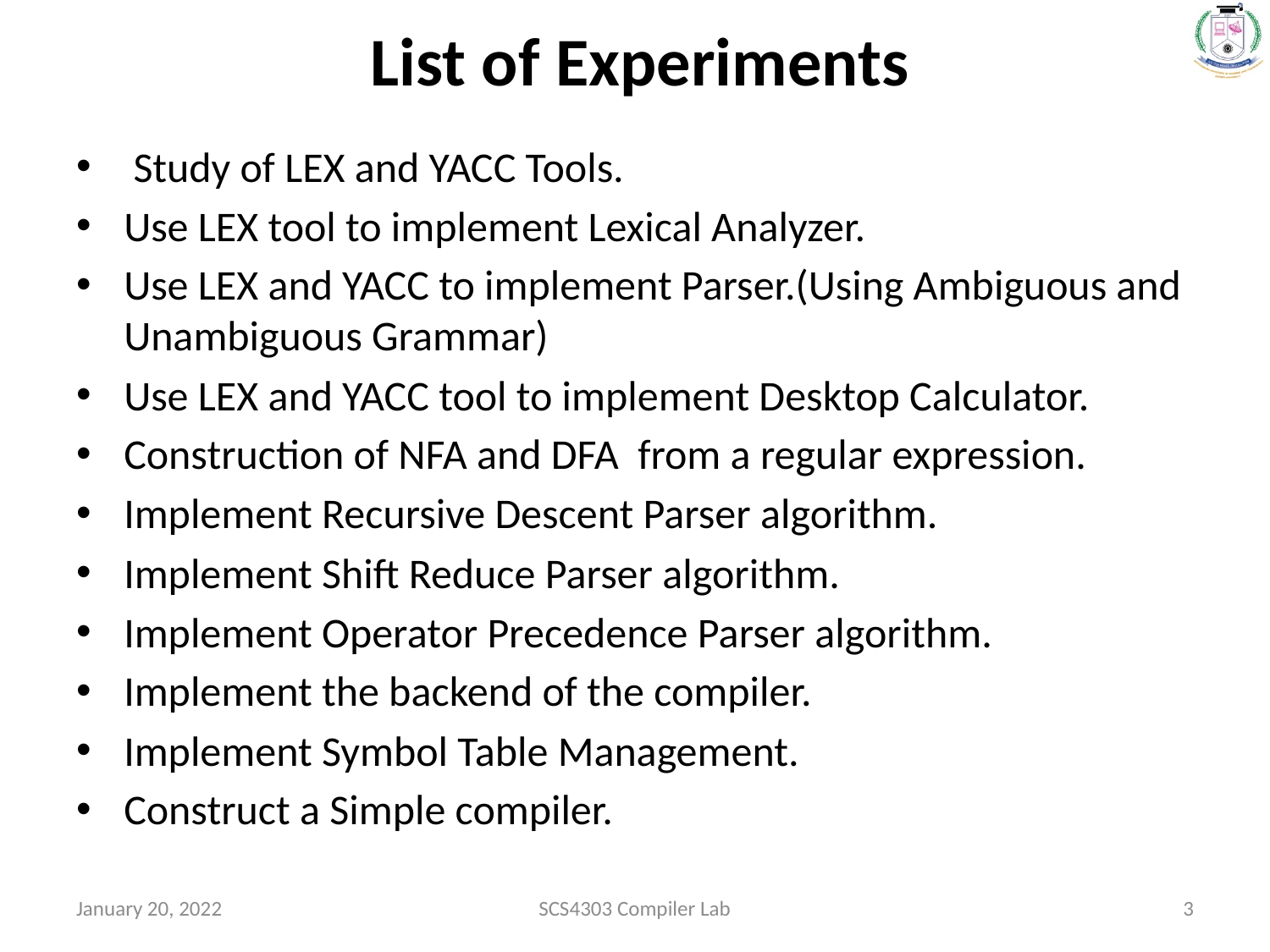

# List of Experiments
 Study of LEX and YACC Tools.
Use LEX tool to implement Lexical Analyzer.
Use LEX and YACC to implement Parser.(Using Ambiguous and Unambiguous Grammar)
Use LEX and YACC tool to implement Desktop Calculator.
Construction of NFA and DFA  from a regular expression.
Implement Recursive Descent Parser algorithm.
Implement Shift Reduce Parser algorithm.
Implement Operator Precedence Parser algorithm.
Implement the backend of the compiler.
Implement Symbol Table Management.
Construct a Simple compiler.
January 20, 2022
SCS4303 Compiler Lab
3